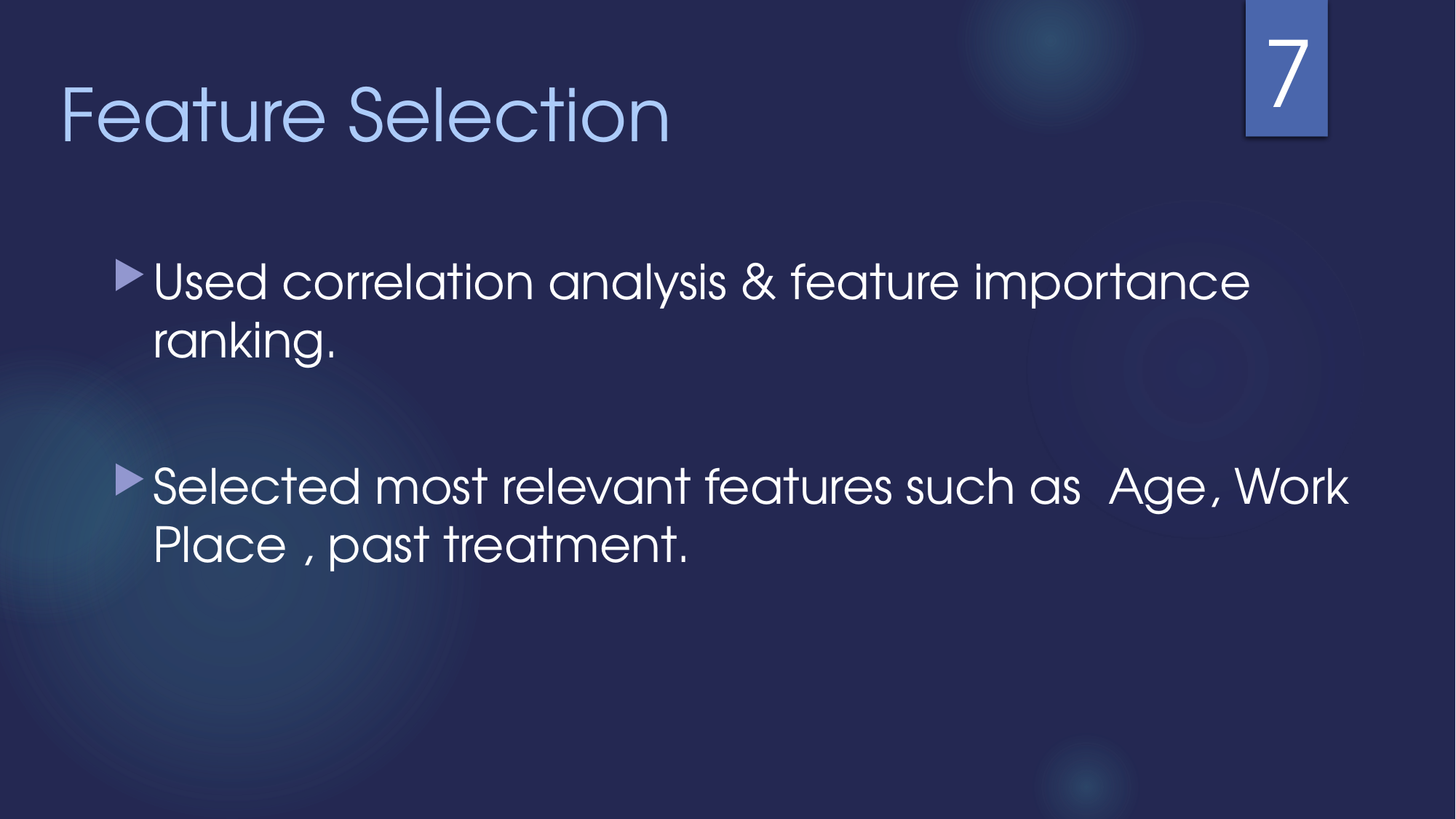

7
# Feature Selection

Used correlation analysis & feature importance ranking.

Selected most relevant features such as  Age, Work Place , past treatment.